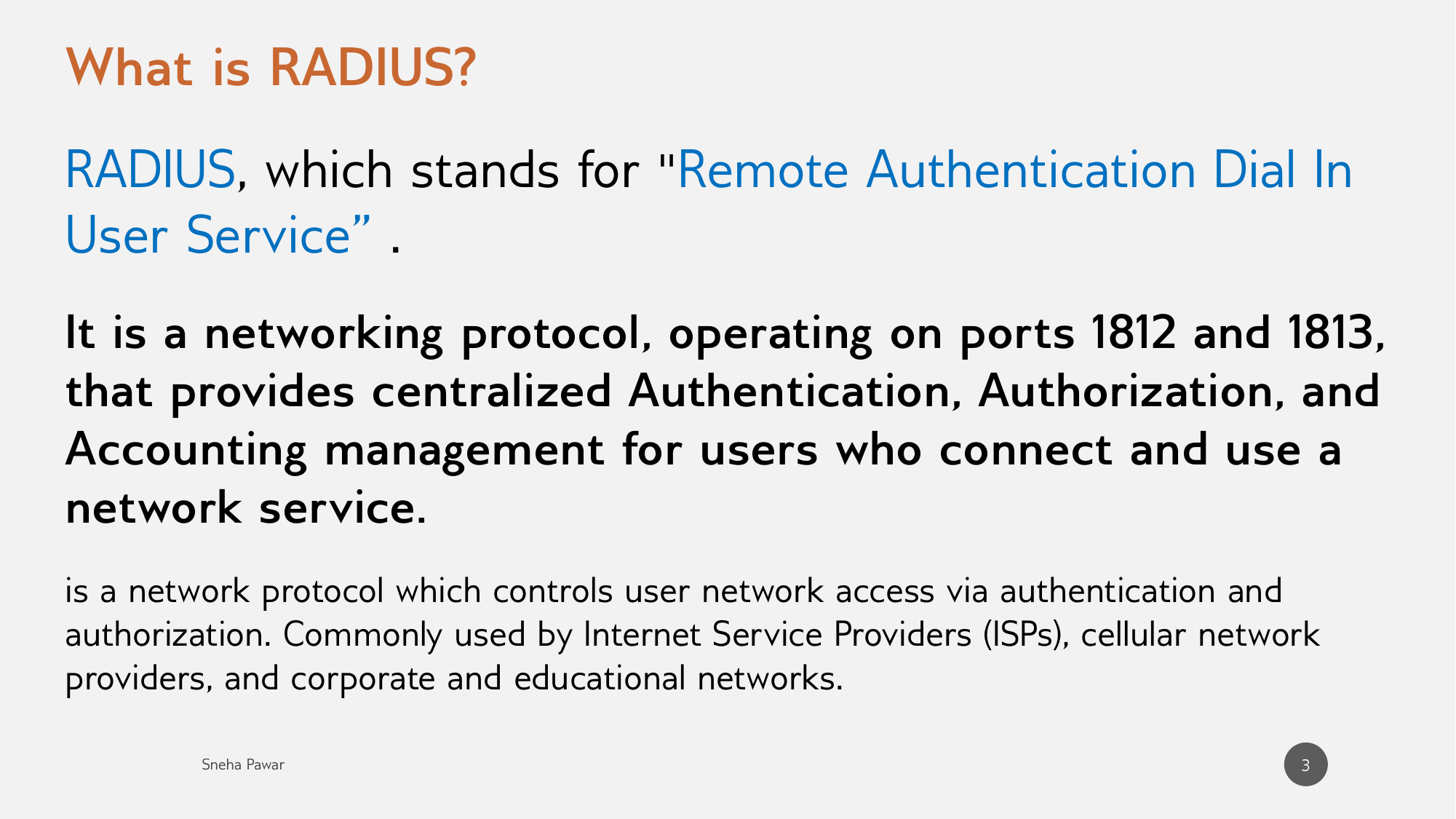

What is RADIUS?

RADIUS, which stands for "Remote Authentication Dial In User Service” .

It is a networking protocol, operating on ports 1812 and 1813, that provides centralized Authentication, Authorization, and Accounting management for users who connect and use a network service.

is a network protocol which controls user network access via authentication and authorization. Commonly used by Internet Service Providers (ISPs), cellular network providers, and corporate and educational networks.

3
Sneha Pawar